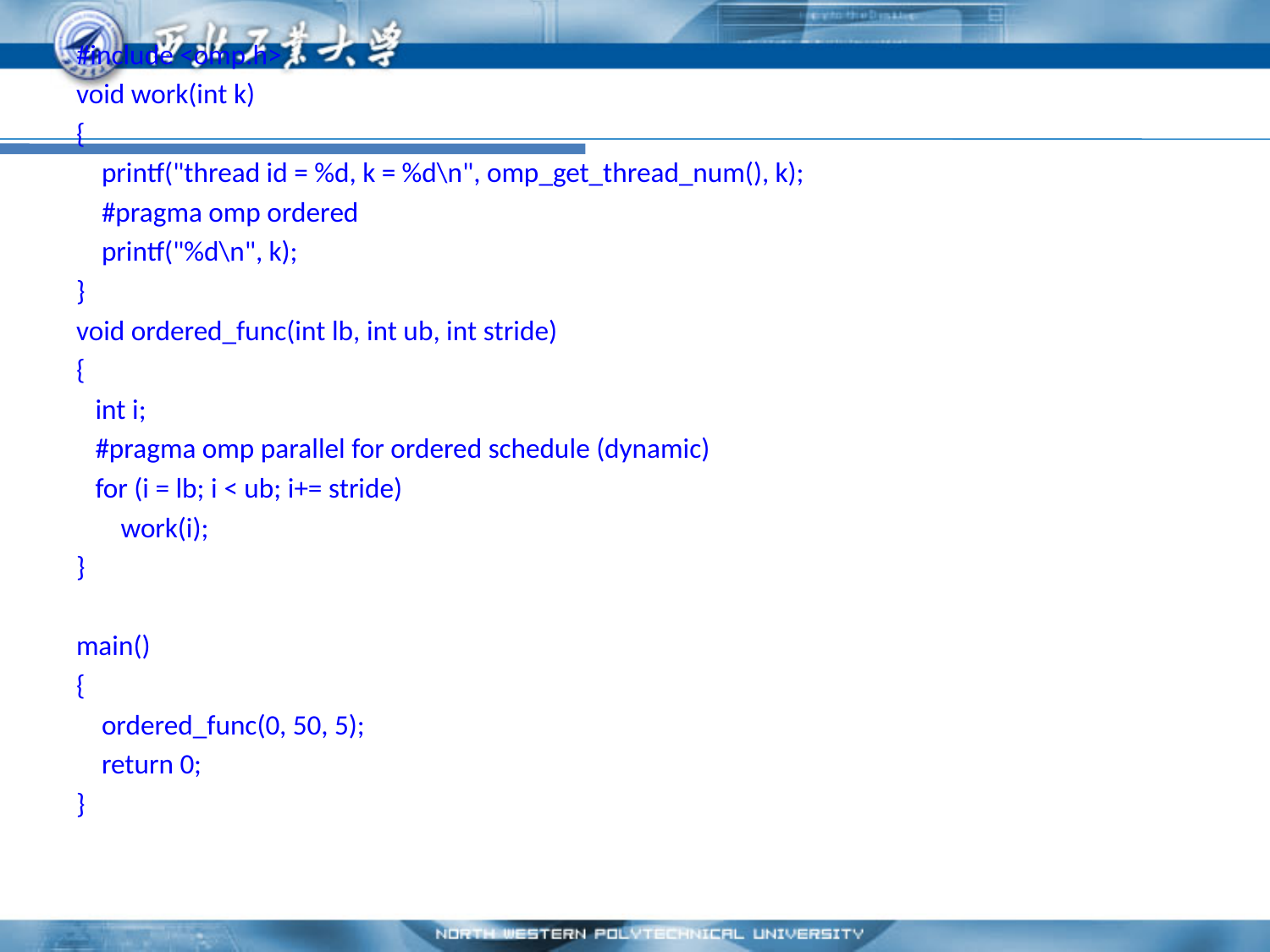

#include <omp.h>
void work(int k)
{
    printf("thread id = %d, k = %d\n", omp_get_thread_num(), k);
    #pragma omp ordered
    printf("%d\n", k);
}
void ordered_func(int lb, int ub, int stride)
{
   int i;
   #pragma omp parallel for ordered schedule (dynamic)
   for (i = lb; i < ub; i+= stride)
       work(i);
}

main()
{
    ordered_func(0, 50, 5);
    return 0;
}